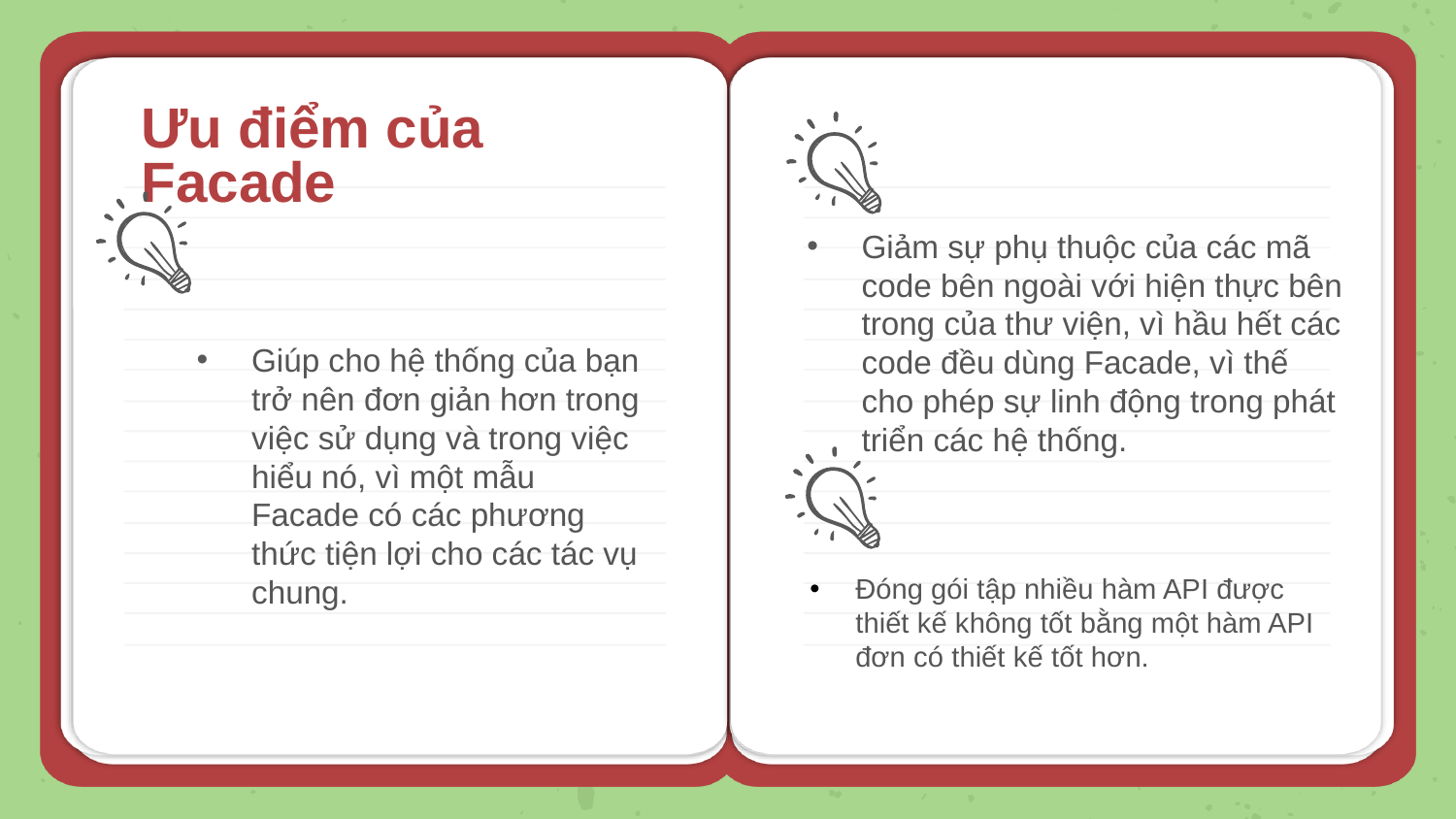

Ưu điểm của Facade

Giảm sự phụ thuộc của các mã code bên ngoài với hiện thực bên trong của thư viện, vì hầu hết các code đều dùng Facade, vì thế cho phép sự linh động trong phát triển các hệ thống.
Giúp cho hệ thống của bạn trở nên đơn giản hơn trong việc sử dụng và trong việc hiểu nó, vì một mẫu Facade có các phương thức tiện lợi cho các tác vụ chung.

Đóng gói tập nhiều hàm API được thiết kế không tốt bằng một hàm API đơn có thiết kế tốt hơn.